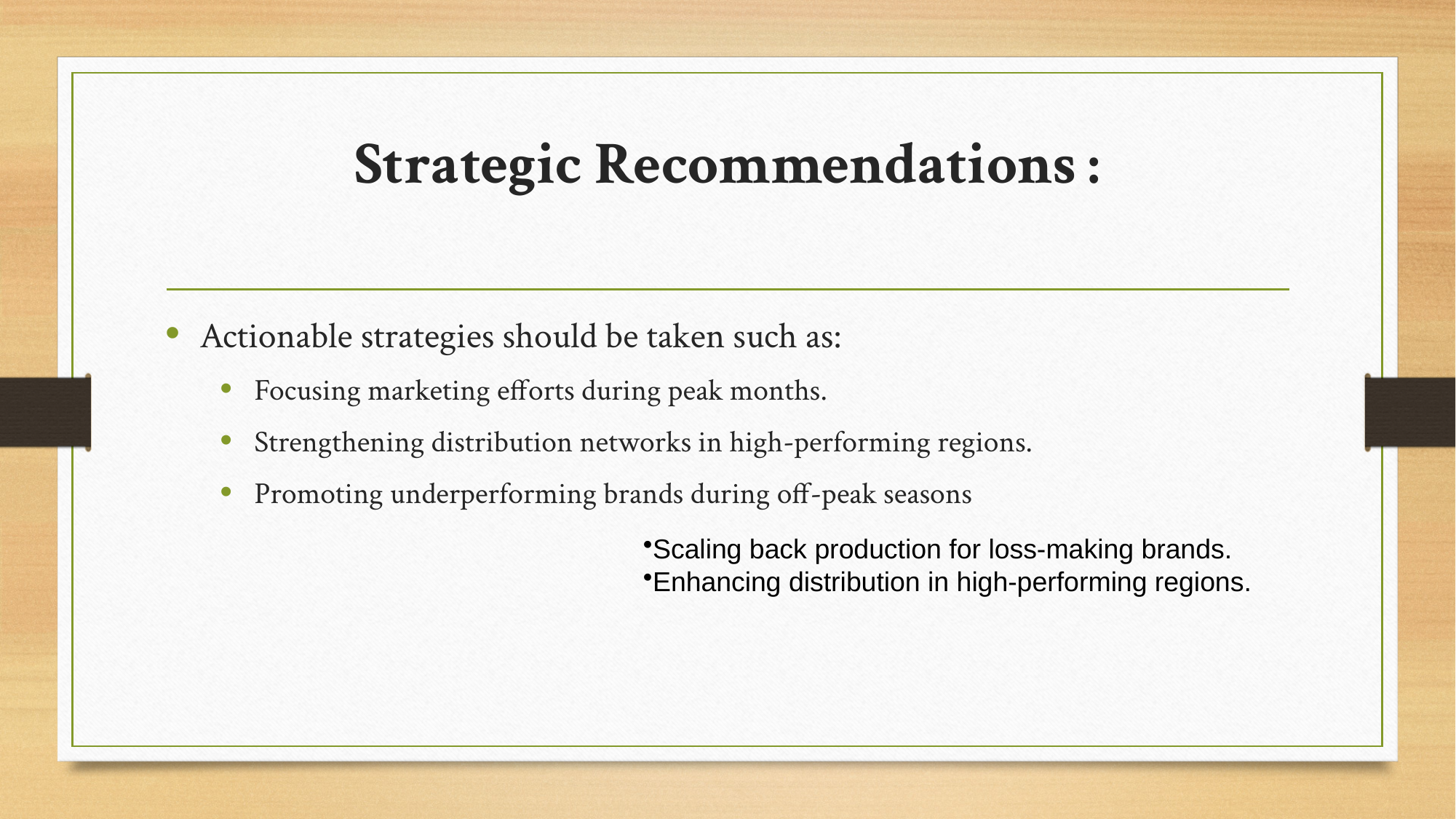

# Strategic Recommendations :
Actionable strategies should be taken such as:
Focusing marketing efforts during peak months.
Strengthening distribution networks in high-performing regions.
Promoting underperforming brands during off-peak seasons

Scaling back production for loss-making brands.
Enhancing distribution in high-performing regions.